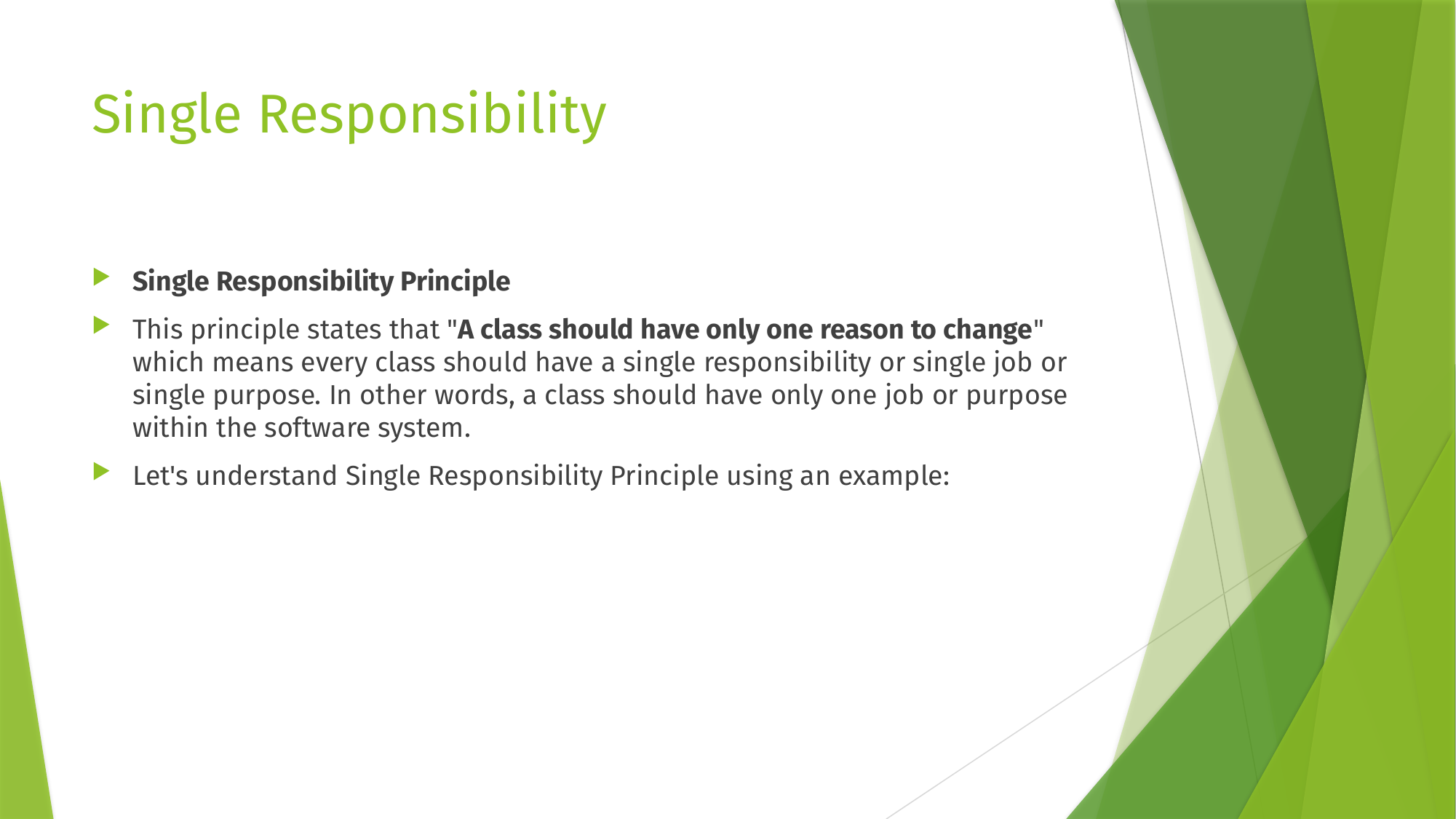

# Single Responsibility
Single Responsibility Principle
This principle states that "A class should have only one reason to change" which means every class should have a single responsibility or single job or single purpose. In other words, a class should have only one job or purpose within the software system.
Let's understand Single Responsibility Principle using an example: